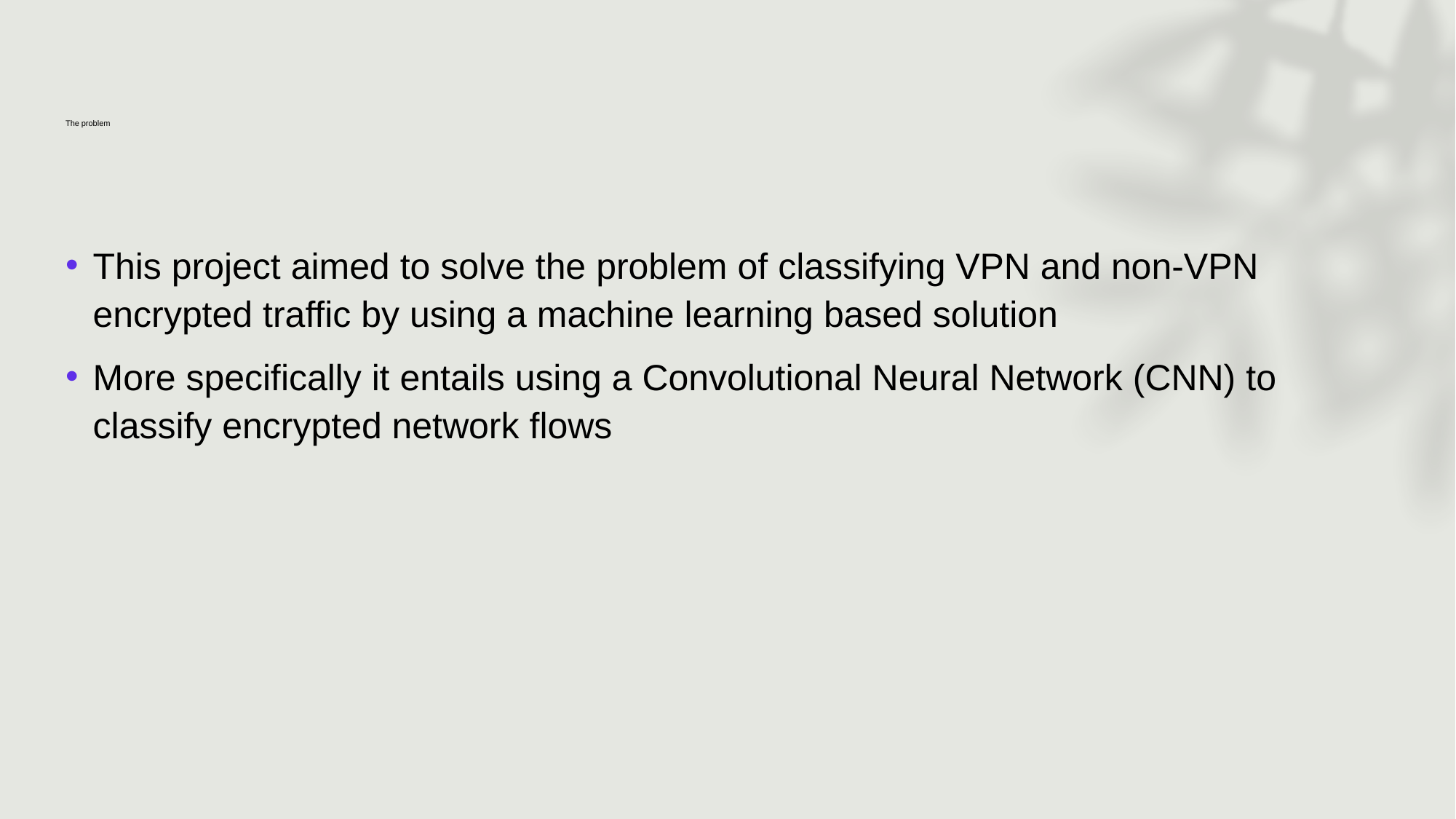

# The problem
This project aimed to solve the problem of classifying VPN and non-VPN encrypted traffic by using a machine learning based solution
More specifically it entails using a Convolutional Neural Network (CNN) to classify encrypted network flows